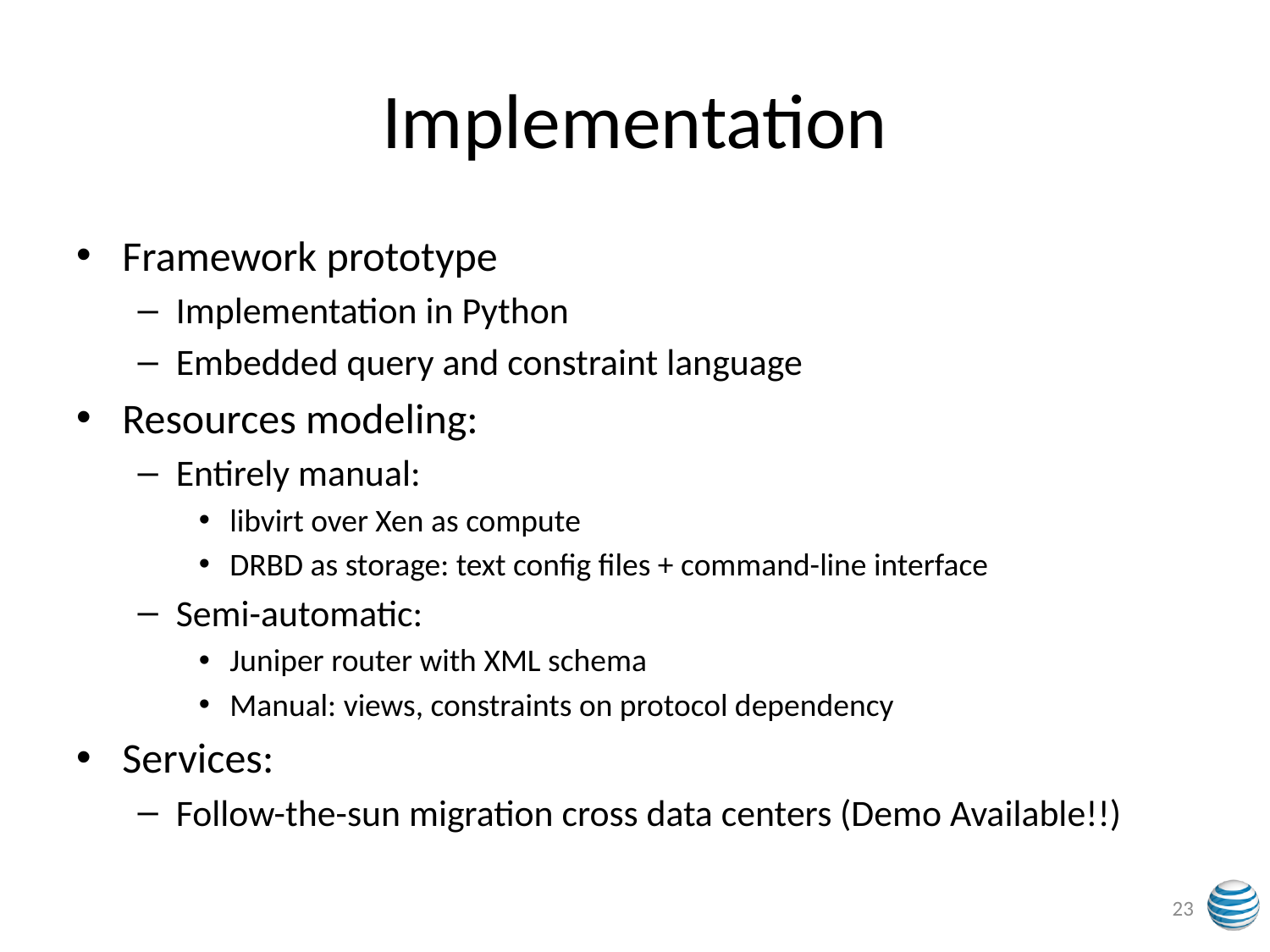

# Implementation
Framework prototype
Implementation in Python
Embedded query and constraint language
Resources modeling:
Entirely manual:
libvirt over Xen as compute
DRBD as storage: text config files + command-line interface
Semi-automatic:
Juniper router with XML schema
Manual: views, constraints on protocol dependency
Services:
Follow-the-sun migration cross data centers (Demo Available!!)

23